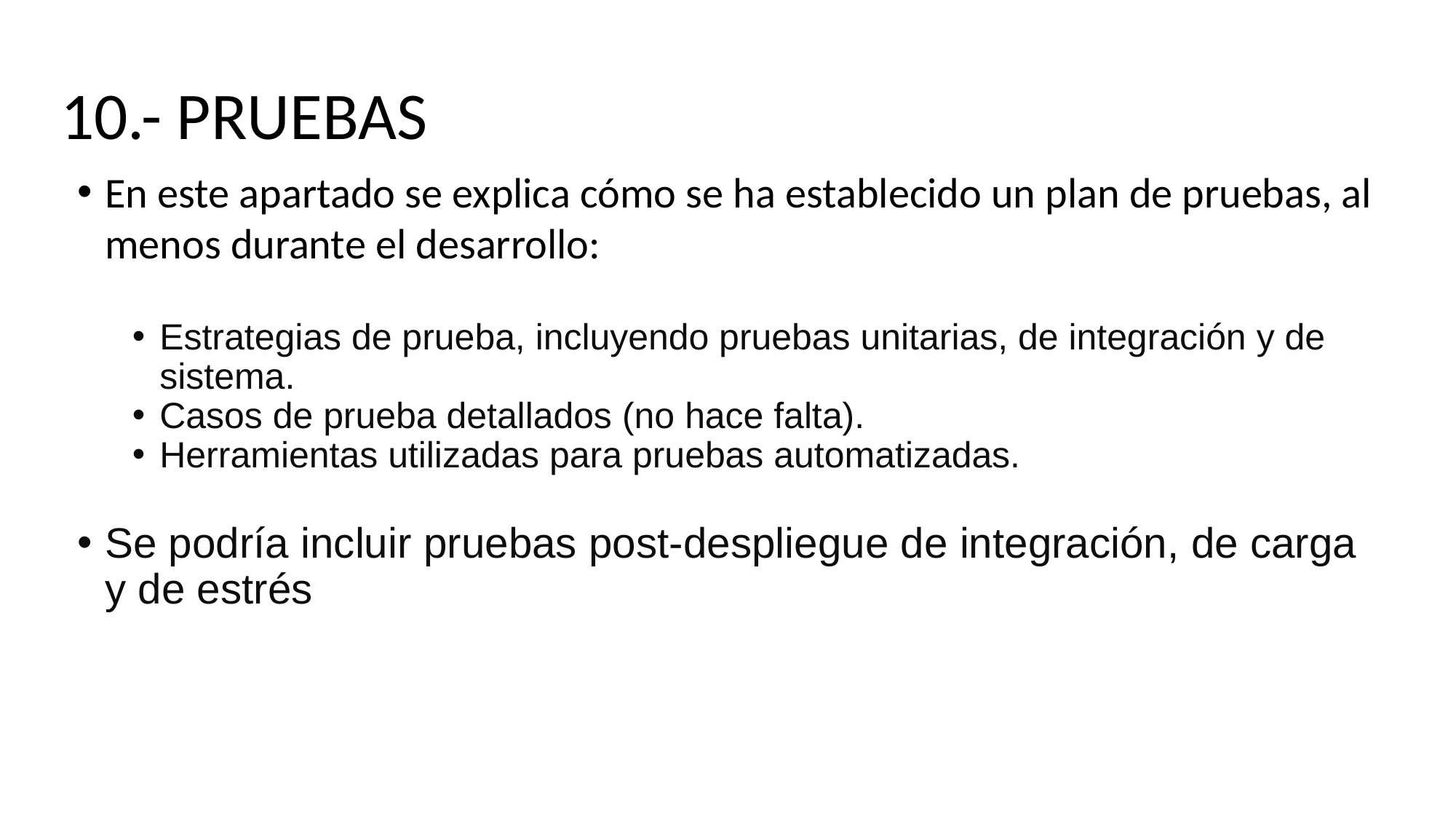

# 10.- PRUEBAS
En este apartado se explica cómo se ha establecido un plan de pruebas, al menos durante el desarrollo:

Estrategias de prueba, incluyendo pruebas unitarias, de integración y de sistema.
Casos de prueba detallados (no hace falta).
Herramientas utilizadas para pruebas automatizadas.

Se podría incluir pruebas post-despliegue de integración, de carga y de estrés